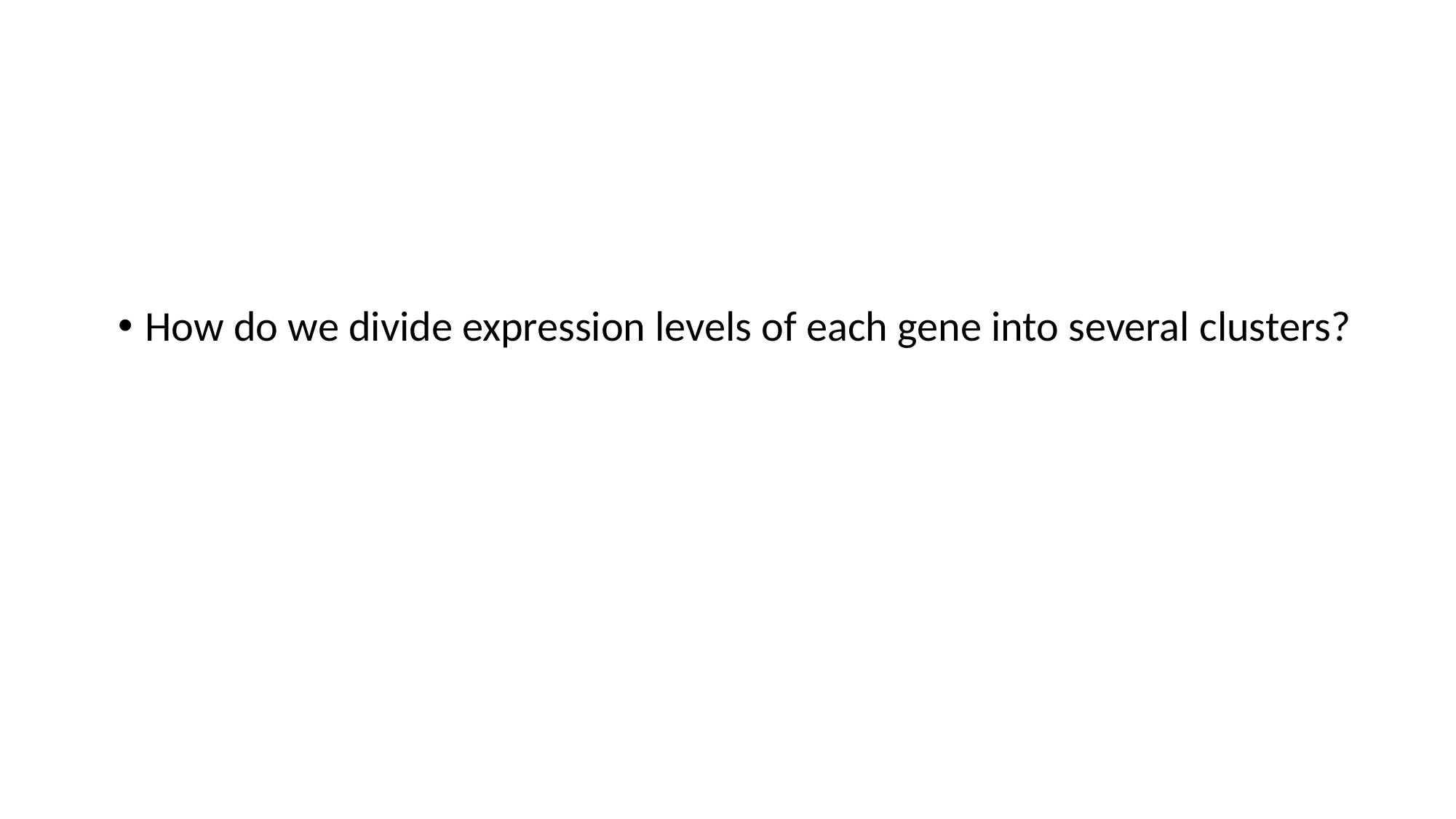

How do we divide expression levels of each gene into several clusters?